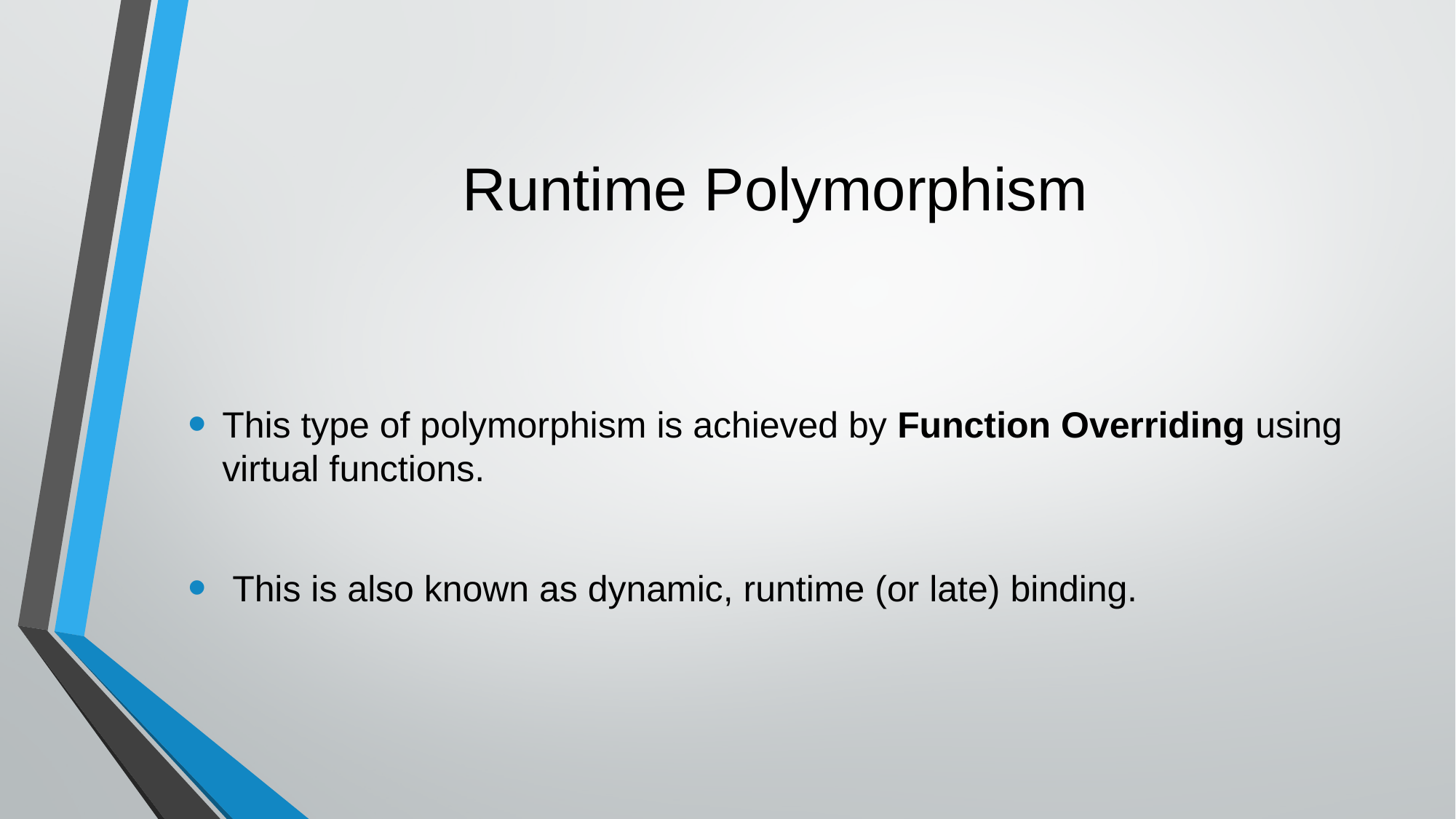

# Runtime Polymorphism
This type of polymorphism is achieved by Function Overriding using virtual functions.

 This is also known as dynamic, runtime (or late) binding.